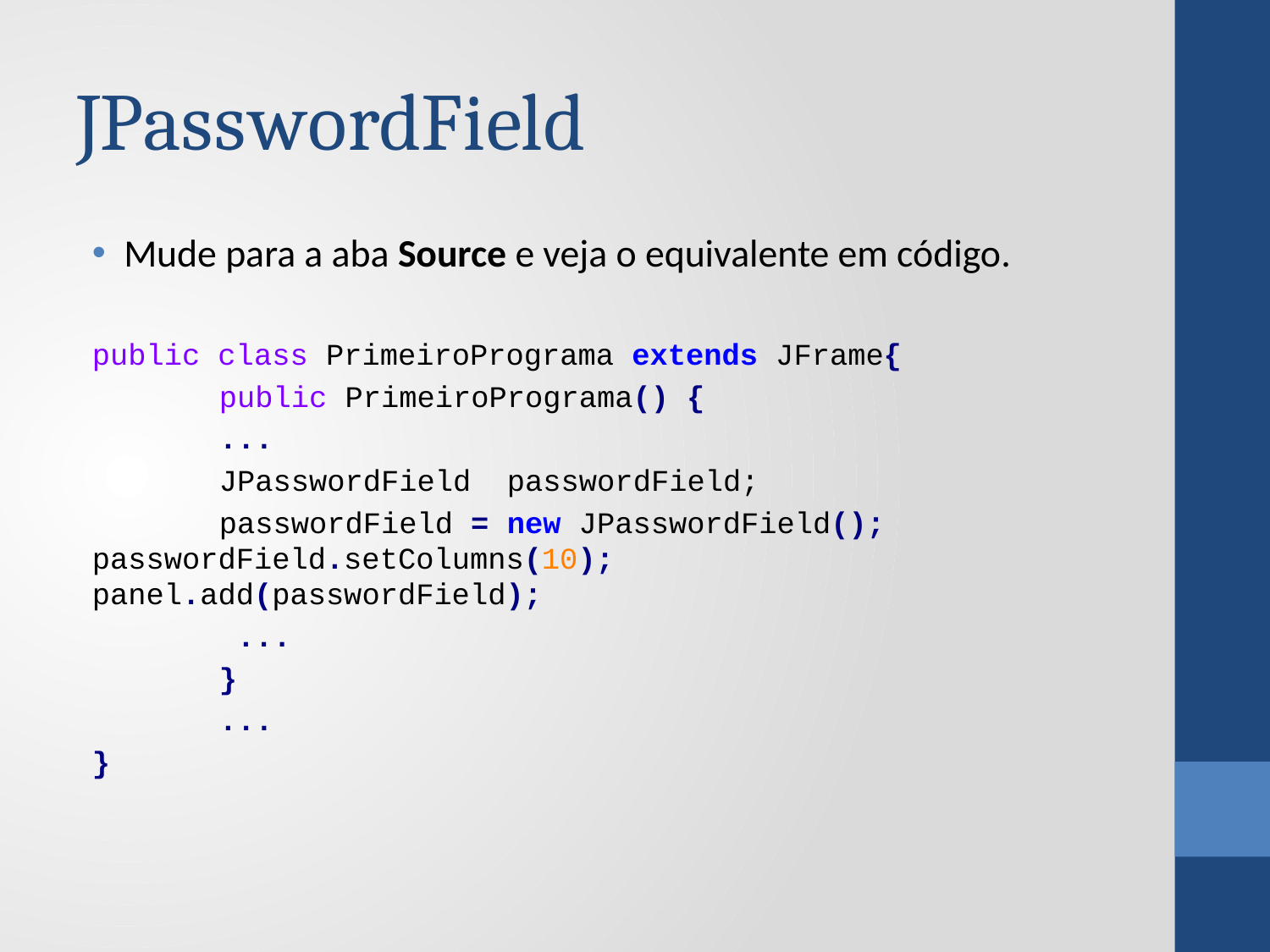

# JPasswordField
Mude para a aba Source e veja o equivalente em código.

public class PrimeiroPrograma extends JFrame{
	public PrimeiroPrograma() {
	...
	JPasswordField  passwordField;
	passwordField = new JPasswordField(); 	passwordField.setColumns(10); 	panel.add(passwordField);
	 ...
	}
	...
}